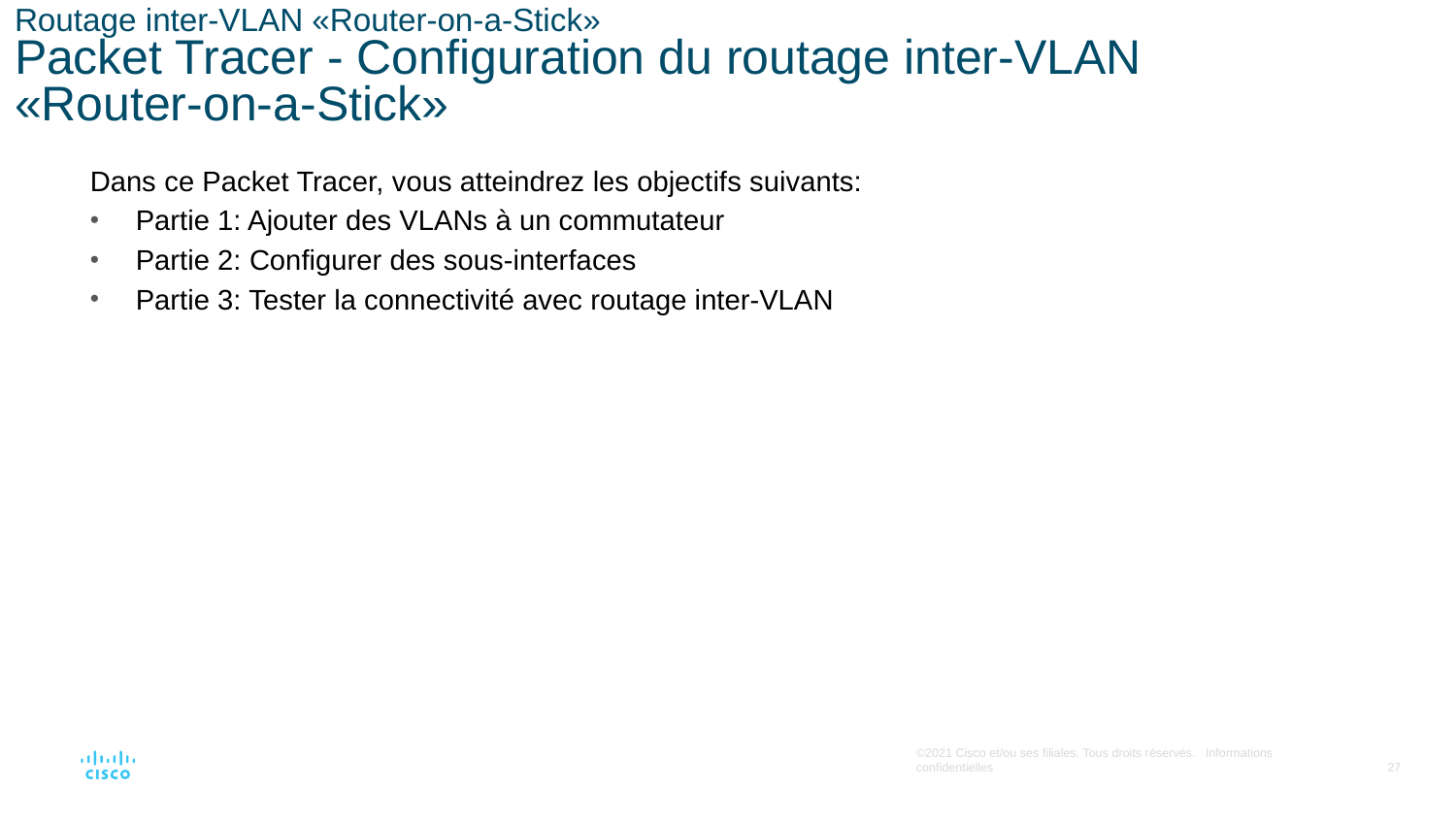

# Routage inter-VLAN «Router-on-a-Stick» Packet Tracer - Configuration du routage inter-VLAN «Router-on-a-Stick»
Dans ce Packet Tracer, vous atteindrez les objectifs suivants:
Partie 1: Ajouter des VLANs à un commutateur
Partie 2: Configurer des sous-interfaces
Partie 3: Tester la connectivité avec routage inter-VLAN